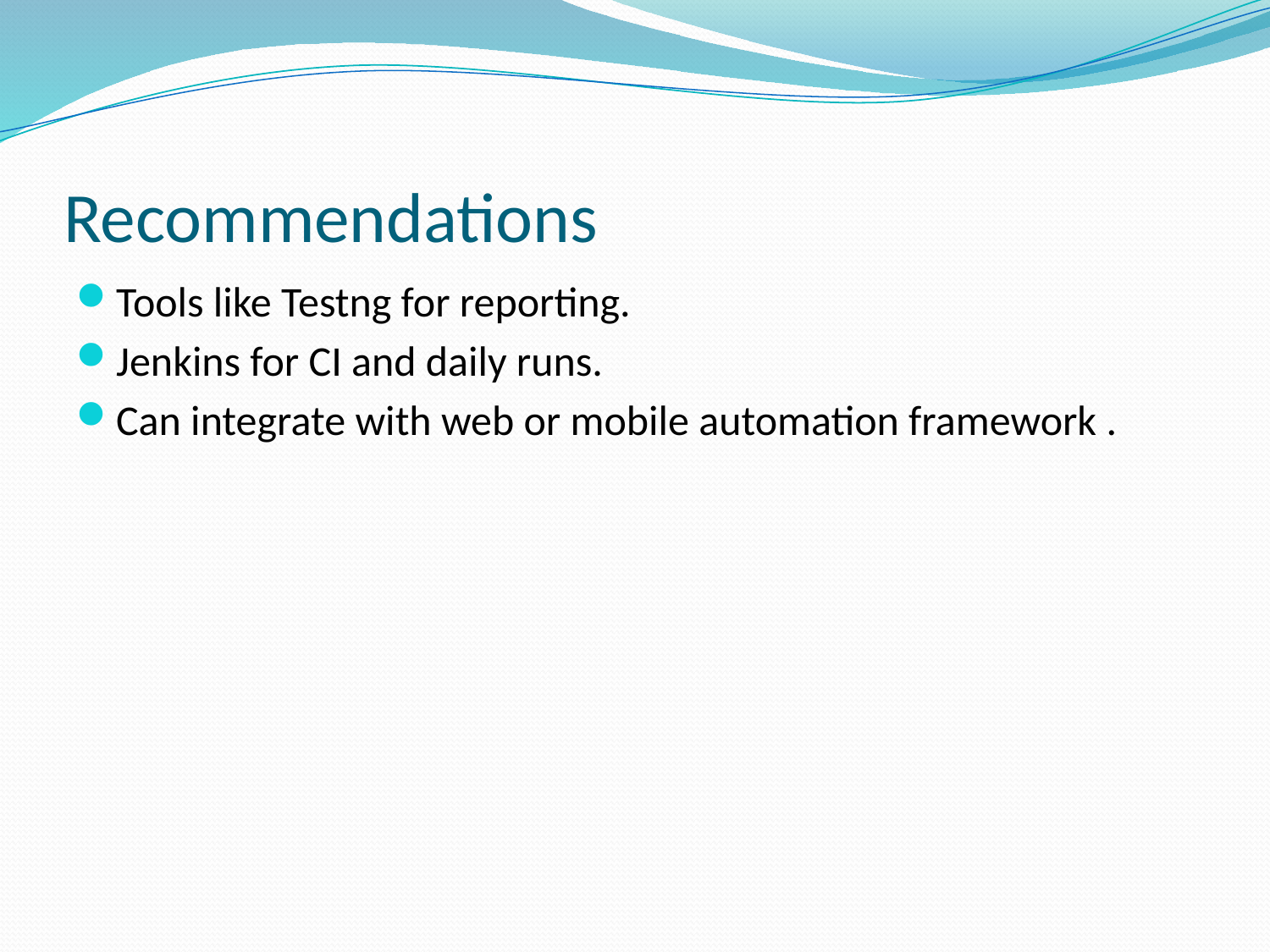

# Recommendations
Tools like Testng for reporting.
Jenkins for CI and daily runs.
Can integrate with web or mobile automation framework .